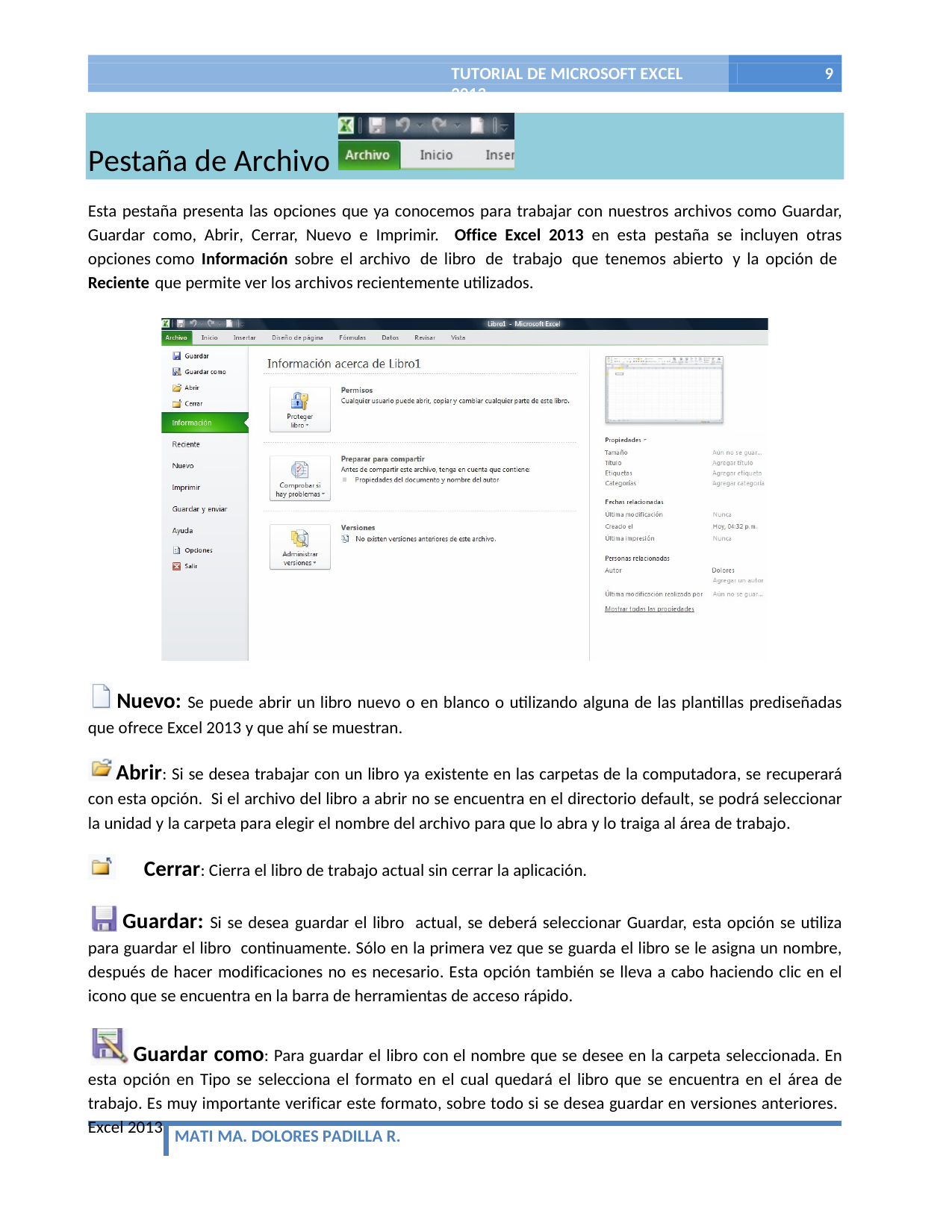

TUTORIAL DE MICROSOFT EXCEL 2013
9

Pestaña de Archivo
Esta pestaña presenta las opciones que ya conocemos para trabajar con nuestros archivos como Guardar, Guardar como, Abrir, Cerrar, Nuevo e Imprimir.  Office Excel 2013 en esta pestaña se incluyen otras opciones como Información sobre el archivo  de libro  de  trabajo  que tenemos abierto  y la opción de  Reciente que permite ver los archivos recientemente utilizados.

Nuevo: Se puede abrir un libro nuevo o en blanco o utilizando alguna de las plantillas prediseñadas que ofrece Excel 2013 y que ahí se muestran.

Abrir: Si se desea trabajar con un libro ya existente en las carpetas de la computadora, se recuperará con esta opción.  Si el archivo del libro a abrir no se encuentra en el directorio default, se podrá seleccionar la unidad y la carpeta para elegir el nombre del archivo para que lo abra y lo traiga al área de trabajo.

Cerrar: Cierra el libro de trabajo actual sin cerrar la aplicación.

Guardar: Si se desea guardar el libro  actual, se deberá seleccionar Guardar, esta opción se utiliza para guardar el libro  continuamente. Sólo en la primera vez que se guarda el libro se le asigna un nombre, después de hacer modificaciones no es necesario. Esta opción también se lleva a cabo haciendo clic en el icono que se encuentra en la barra de herramientas de acceso rápido.

Guardar como: Para guardar el libro con el nombre que se desee en la carpeta seleccionada. En esta opción en Tipo se selecciona el formato en el cual quedará el libro que se encuentra en el área de trabajo. Es muy importante verificar este formato, sobre todo si se desea guardar en versiones anteriores.  Excel 2013

MATI MA. DOLORES PADILLA R.